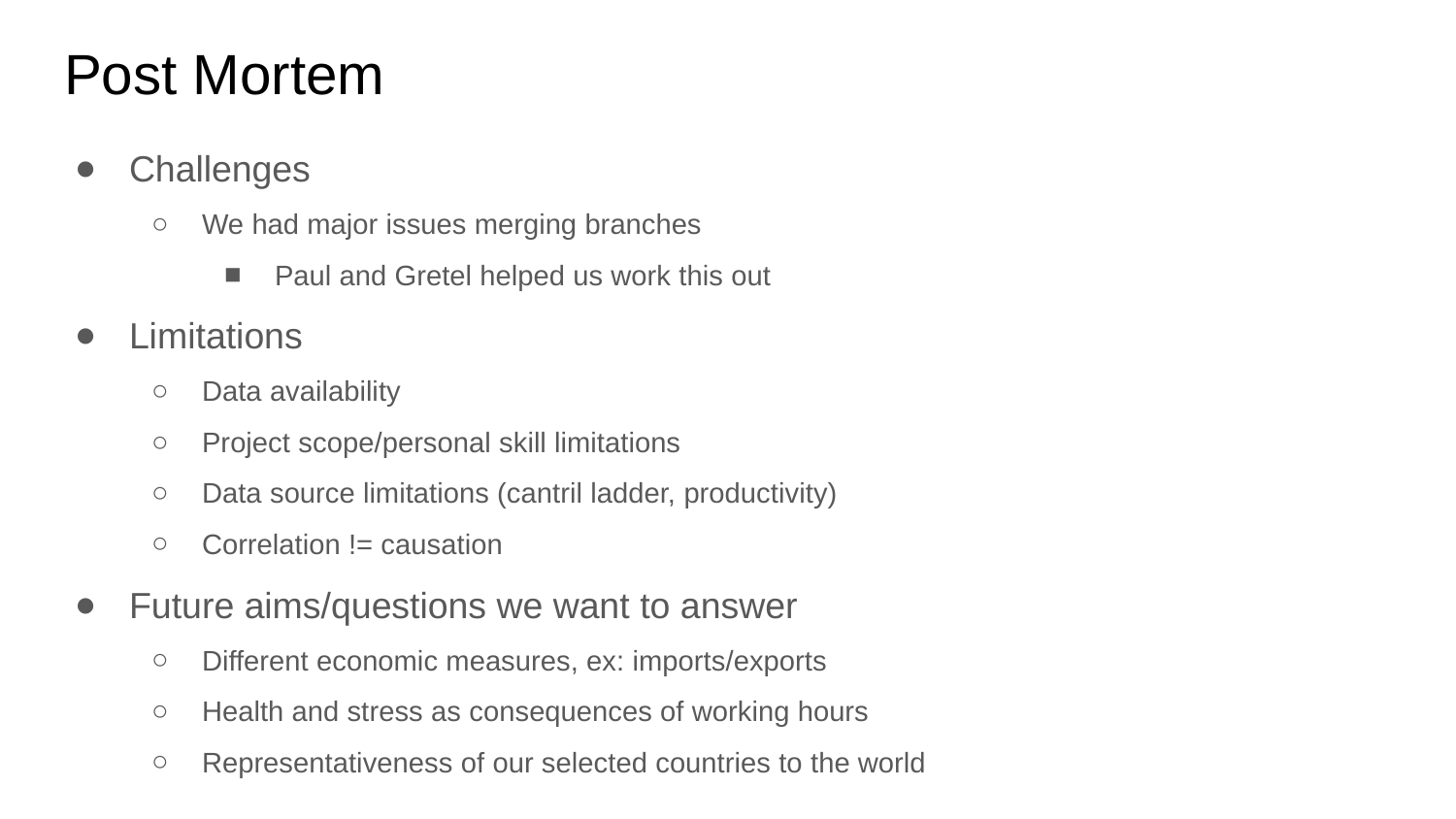

# Post Mortem
Challenges
We had major issues merging branches
Paul and Gretel helped us work this out
Limitations
Data availability
Project scope/personal skill limitations
Data source limitations (cantril ladder, productivity)
Correlation != causation
Future aims/questions we want to answer
Different economic measures, ex: imports/exports
Health and stress as consequences of working hours
Representativeness of our selected countries to the world